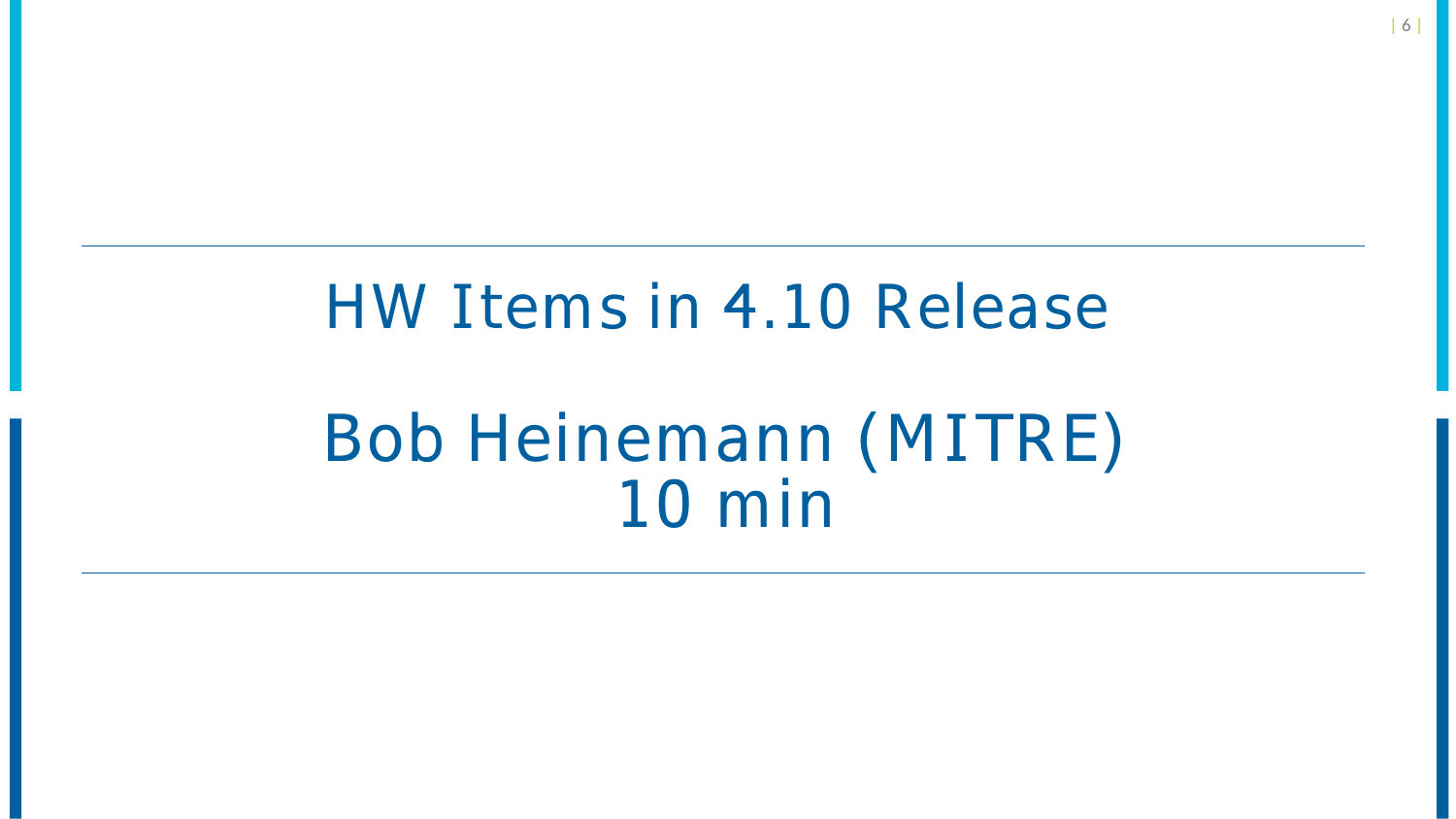

| 6 |
# HW Items in 4.10 Release Bob Heinemann (MITRE) 10 min